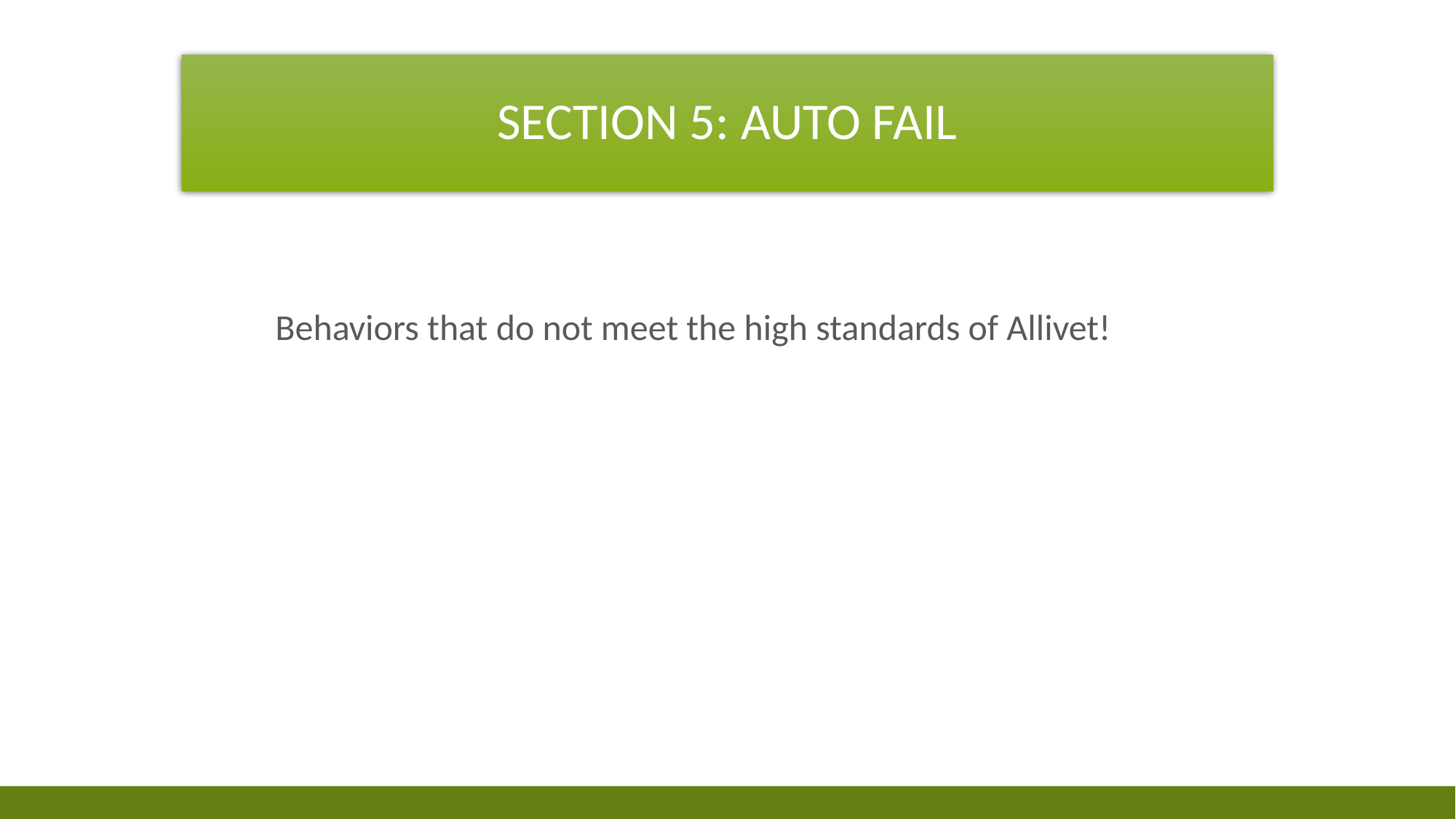

# SECTION 5: AUTO FAIL

Behaviors that do not meet the high standards of Allivet!